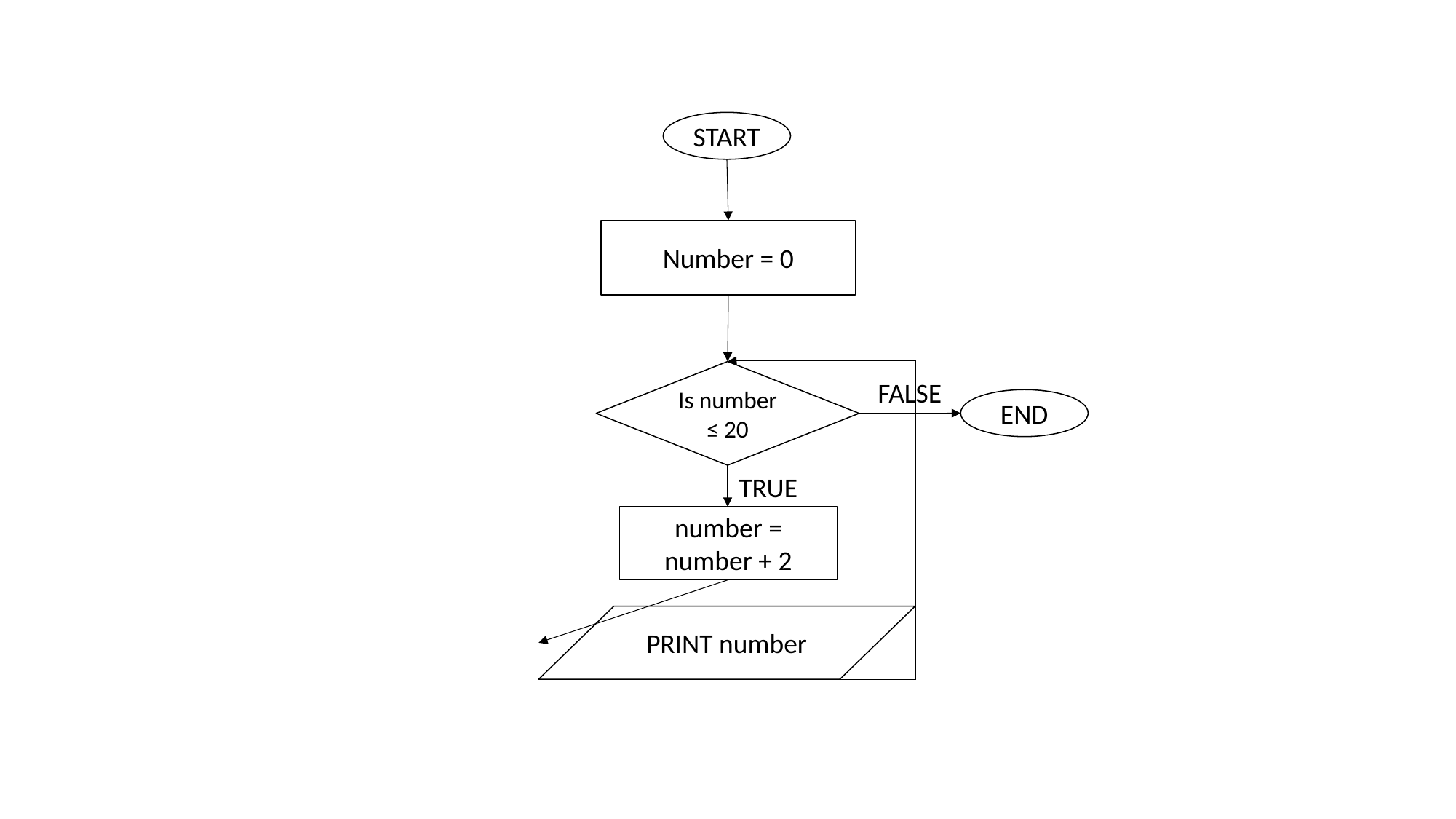

START
Number = 0
Is number ≤ 20
FALSE
END
TRUE
number = number + 2
PRINT number